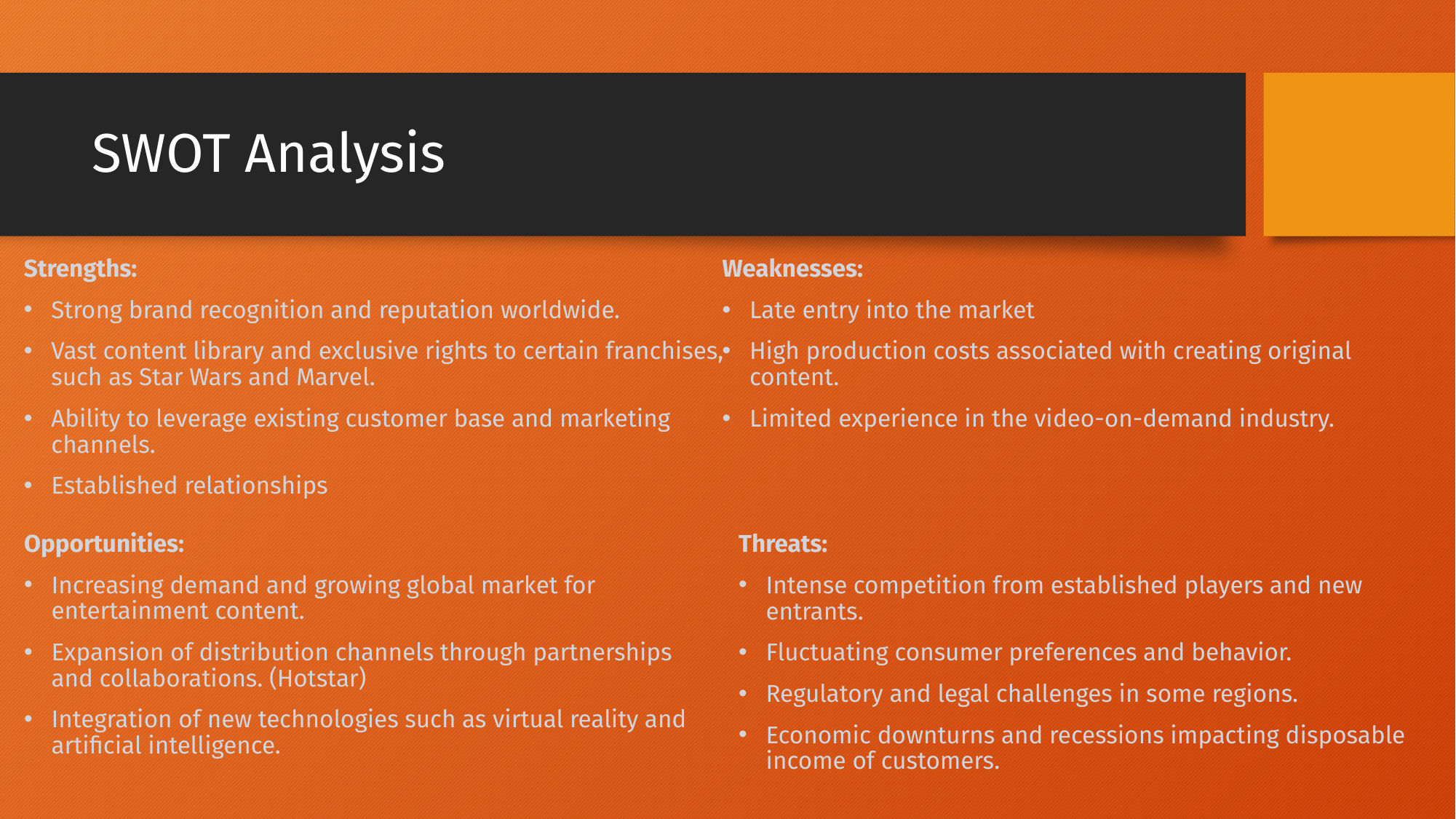

# SWOT Analysis
Strengths:
Strong brand recognition and reputation worldwide.
Vast content library and exclusive rights to certain franchises, such as Star Wars and Marvel.
Ability to leverage existing customer base and marketing channels.
Established relationships
Weaknesses:
Late entry into the market
High production costs associated with creating original content.
Limited experience in the video-on-demand industry.

Opportunities:
Increasing demand and growing global market for entertainment content.
Expansion of distribution channels through partnerships and collaborations. (Hotstar)
Integration of new technologies such as virtual reality and artificial intelligence.

Threats:
Intense competition from established players and new entrants.
Fluctuating consumer preferences and behavior.
Regulatory and legal challenges in some regions.
Economic downturns and recessions impacting disposable income of customers.